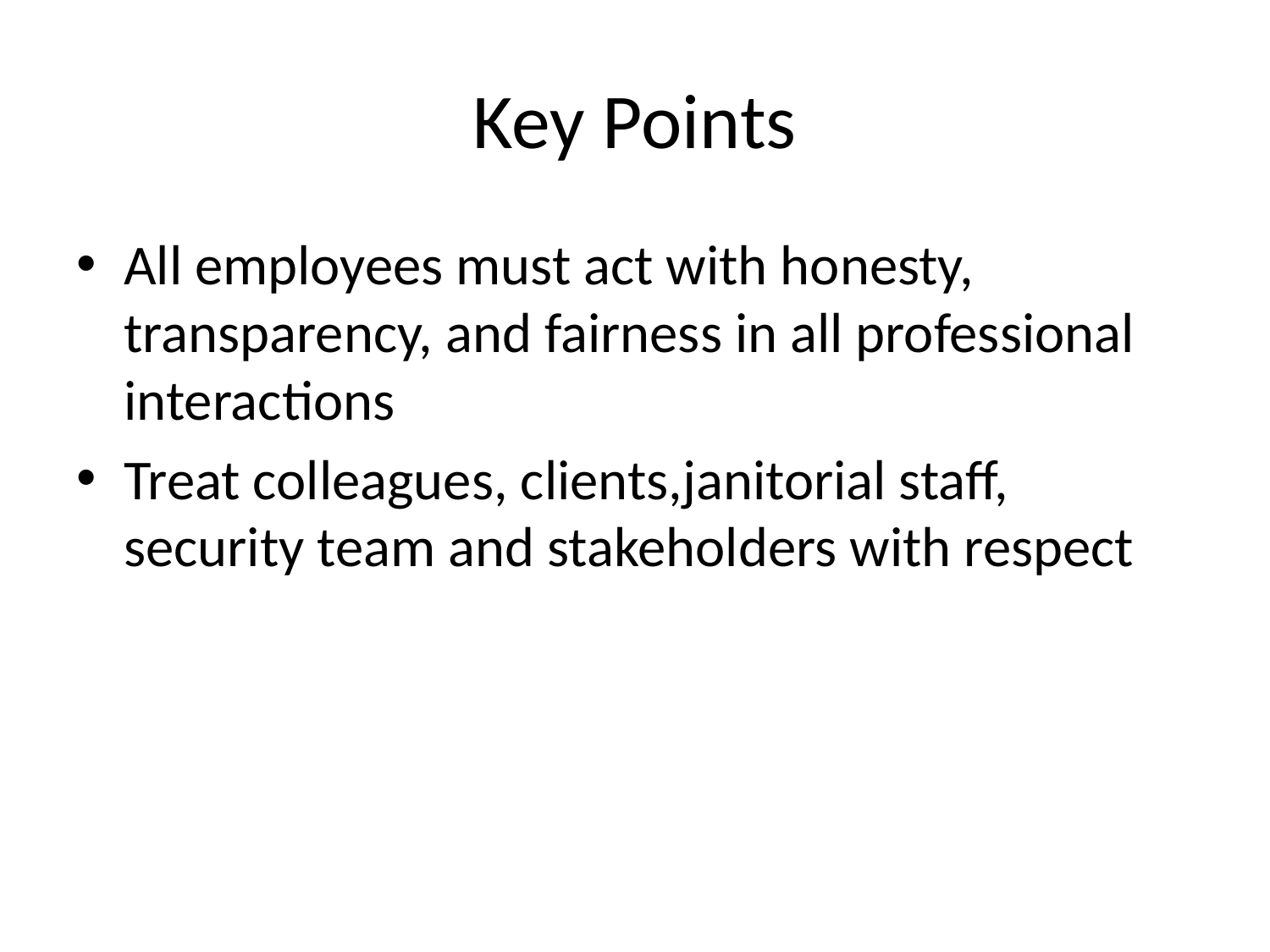

# Key Points
All employees must act with honesty, transparency, and fairness in all professional interactions
Treat colleagues, clients,janitorial staff, security team and stakeholders with respect